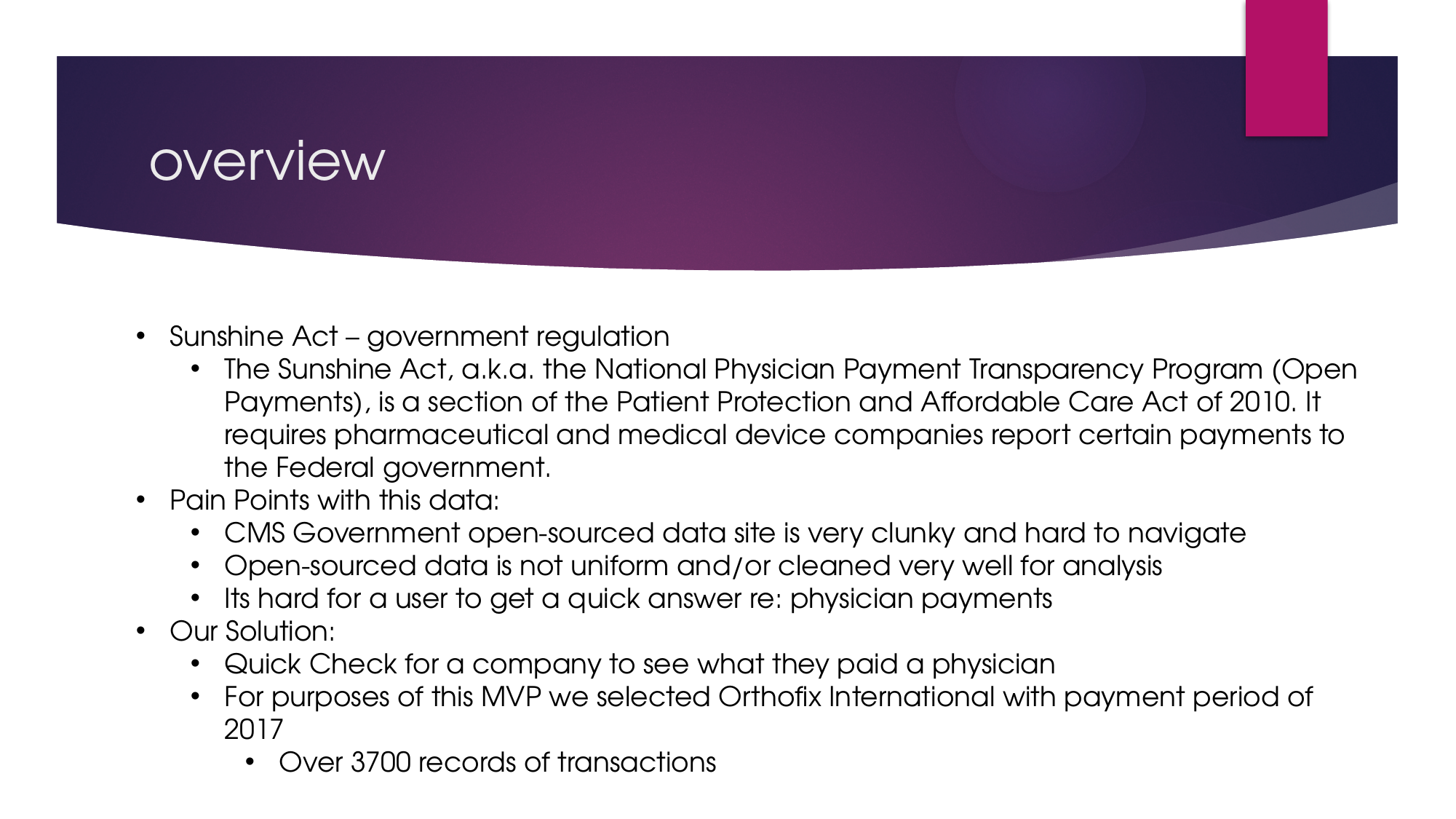

# overview
Sunshine Act – government regulation
The Sunshine Act, a.k.a. the National Physician Payment Transparency Program (Open Payments), is a section of the Patient Protection and Affordable Care Act of 2010. It requires pharmaceutical and medical device companies report certain payments to the Federal government.
Pain Points with this data:
CMS Government open-sourced data site is very clunky and hard to navigate
Open-sourced data is not uniform and/or cleaned very well for analysis
Its hard for a user to get a quick answer re: physician payments
Our Solution:
Quick Check for a company to see what they paid a physician
For purposes of this MVP we selected Orthofix International with payment period of 2017
Over 3700 records of transactions